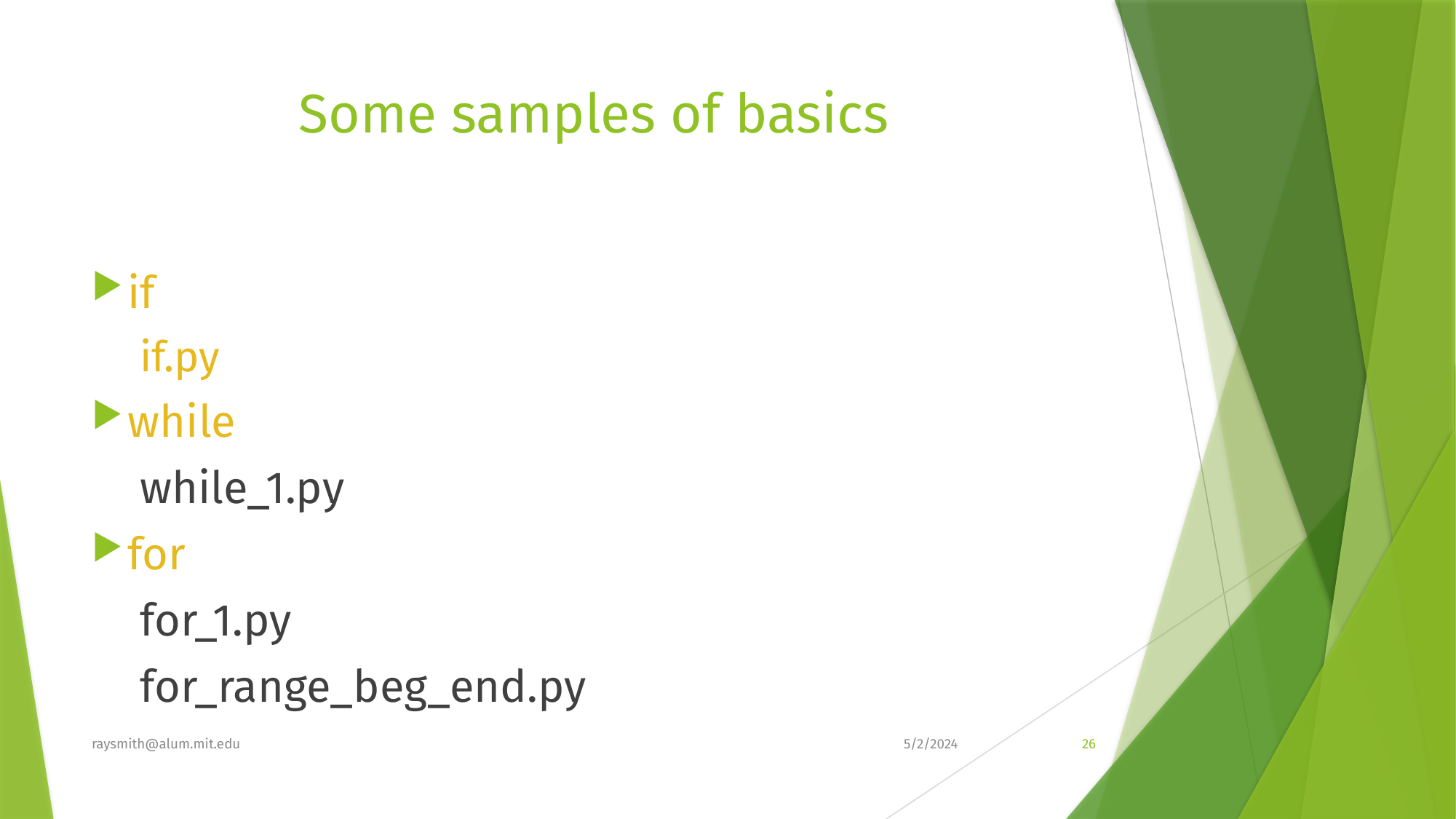

# Some samples of basics
if
if.py
while
while_1.py
for
for_1.py
for_range_beg_end.py
raysmith@alum.mit.edu
5/2/2024
26